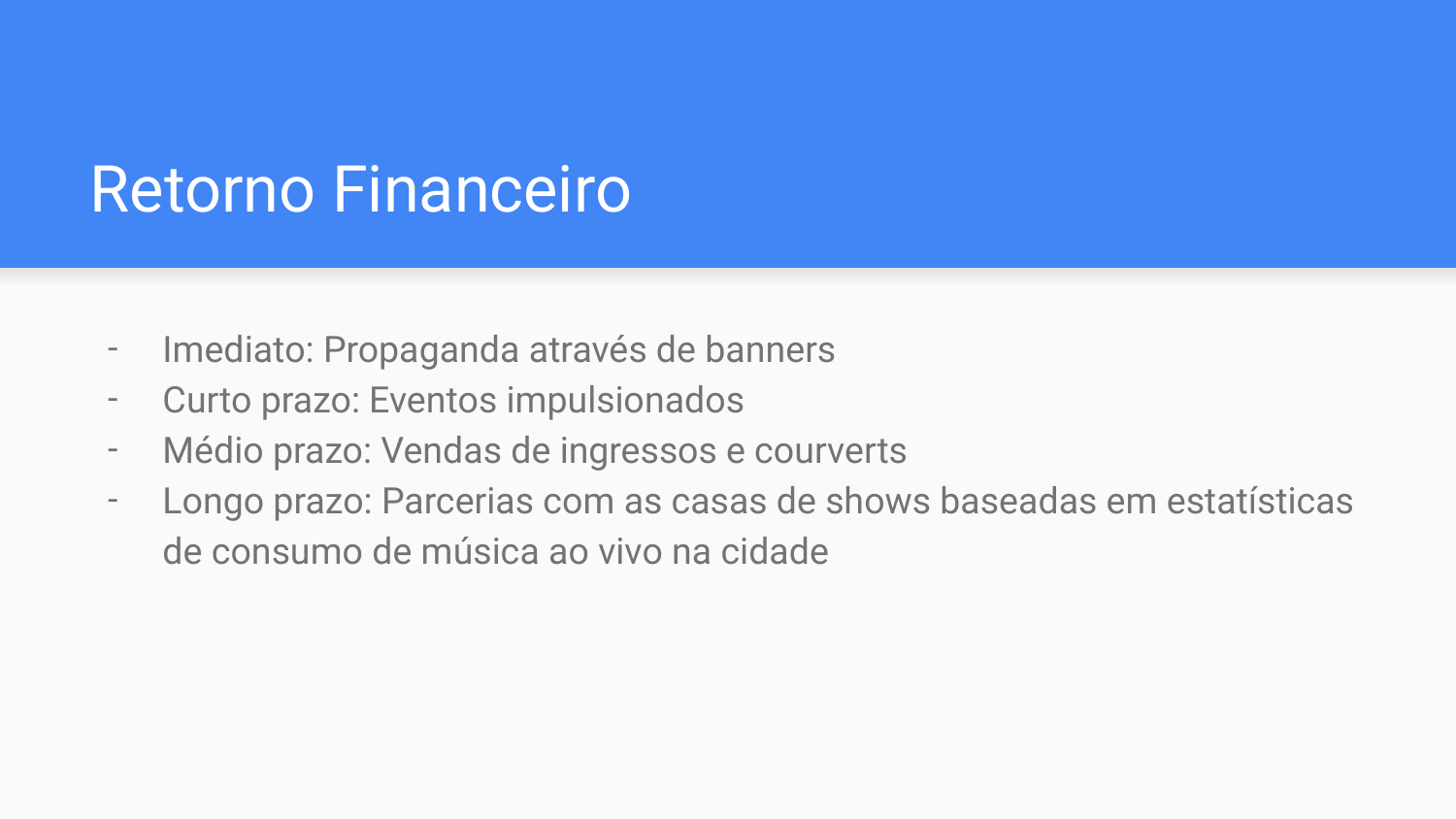

# Retorno Financeiro
Imediato: Propaganda através de banners
Curto prazo: Eventos impulsionados
Médio prazo: Vendas de ingressos e courverts
Longo prazo: Parcerias com as casas de shows baseadas em estatísticas de consumo de música ao vivo na cidade